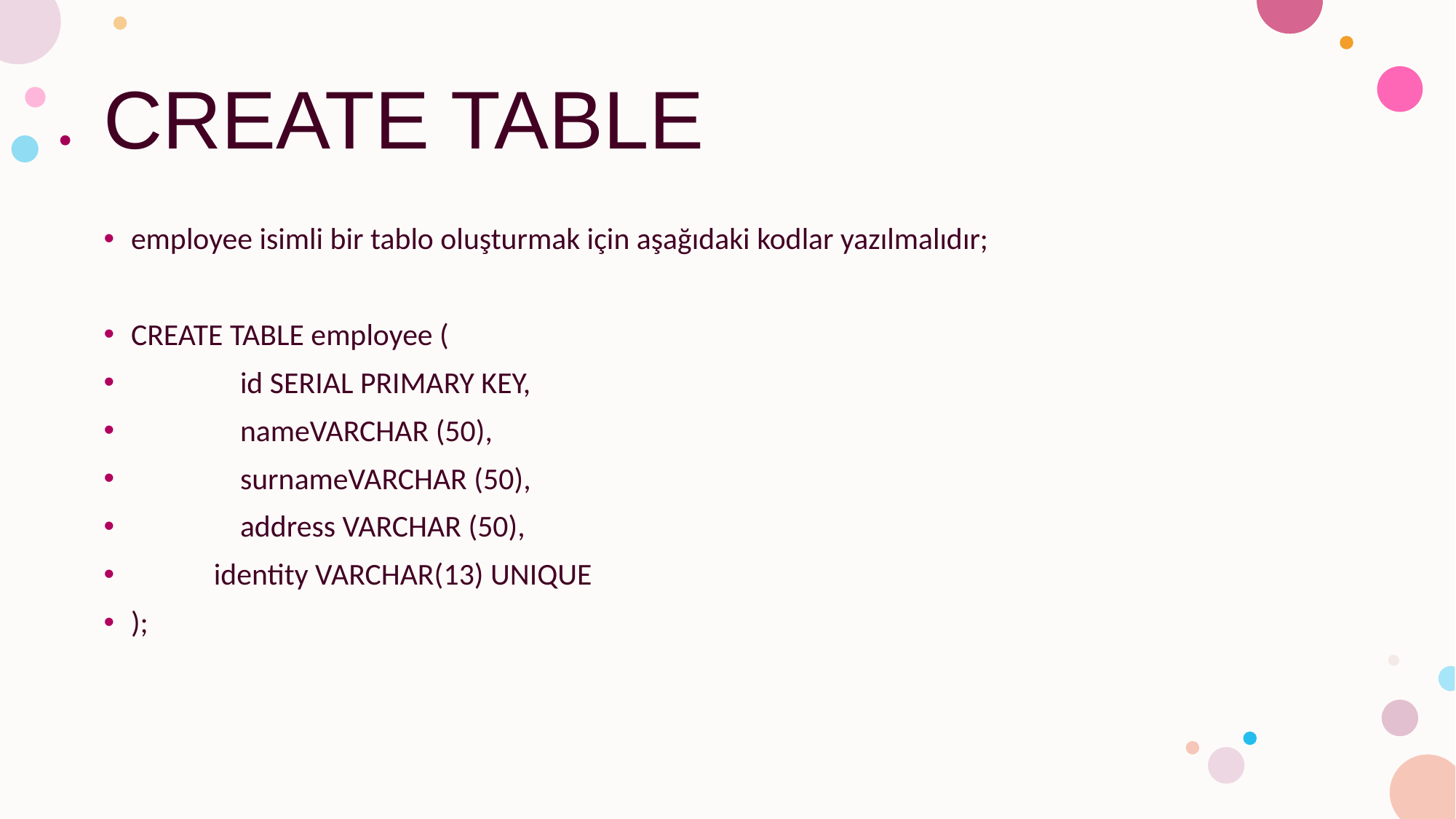

# CREATE TABLE
employee isimli bir tablo oluşturmak için aşağıdaki kodlar yazılmalıdır;

CREATE TABLE employee (
	id SERIAL PRIMARY KEY,
	nameVARCHAR (50),
	surnameVARCHAR (50),
	address VARCHAR (50),
            identity VARCHAR(13) UNIQUE
);